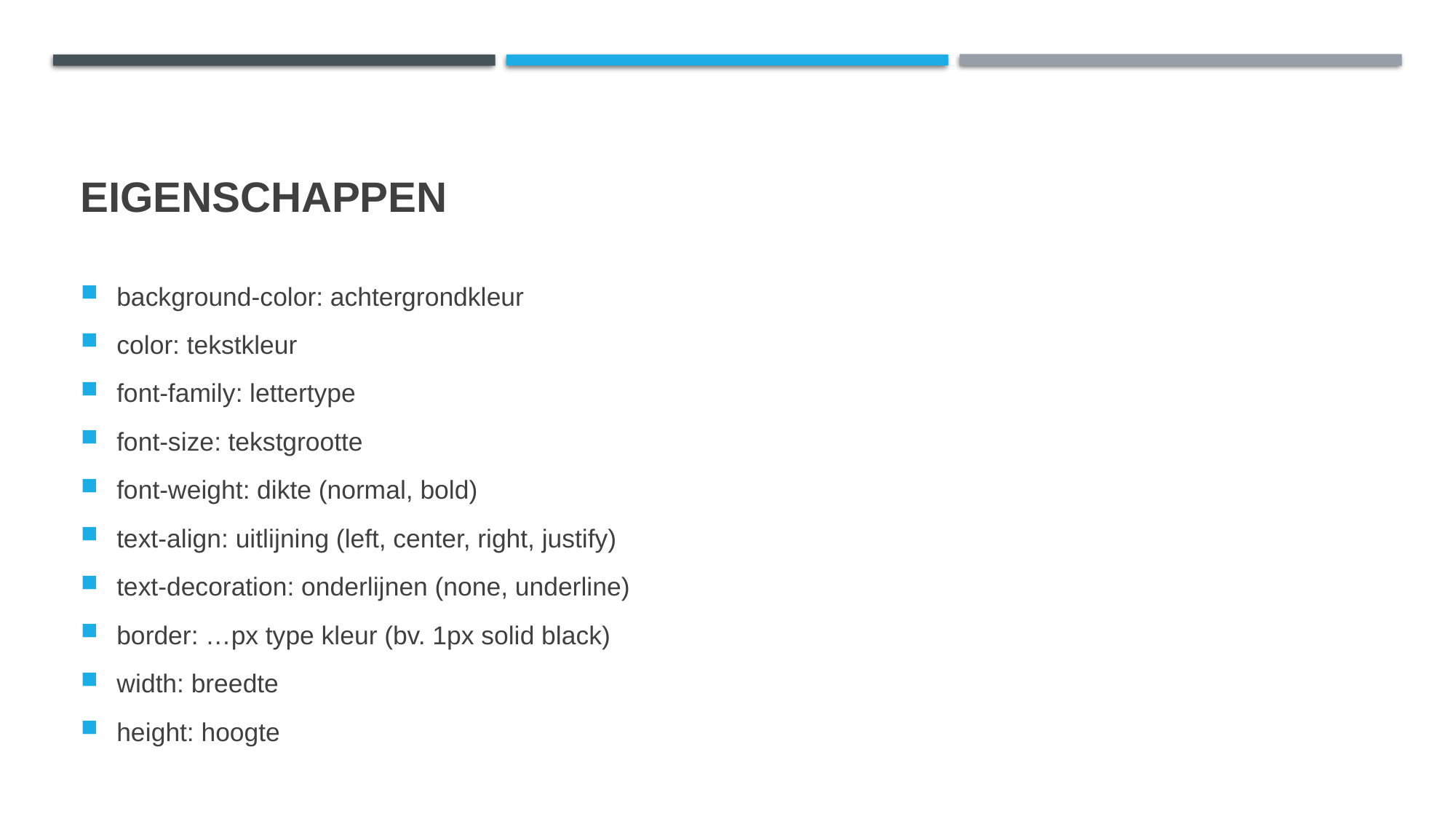

# eigenschappen
background-color: achtergrondkleur
color: tekstkleur
font-family: lettertype
font-size: tekstgrootte
font-weight: dikte (normal, bold)
text-align: uitlijning (left, center, right, justify)
text-decoration: onderlijnen (none, underline)
border: …px type kleur (bv. 1px solid black)
width: breedte
height: hoogte